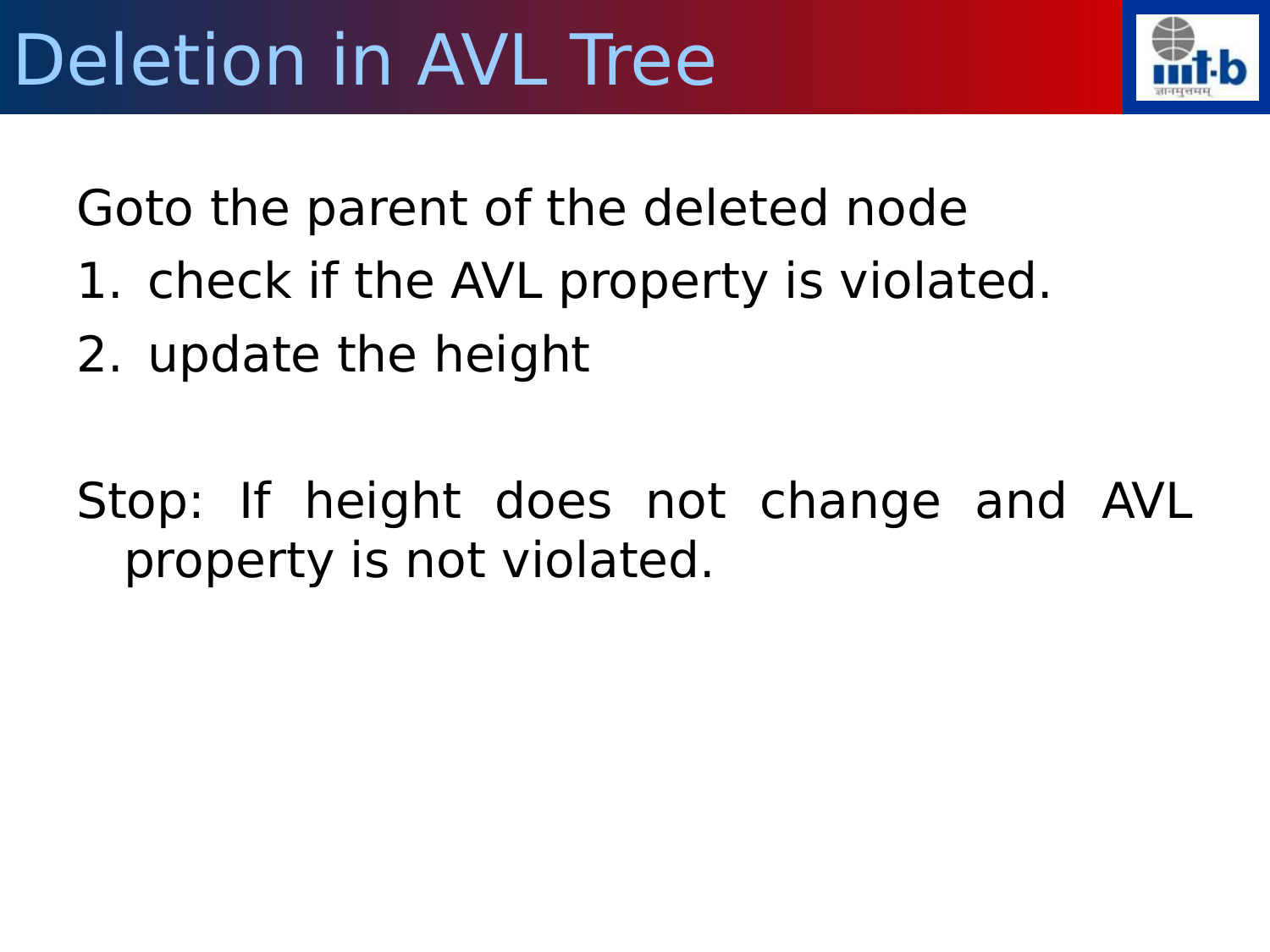

Deletion in AVL Tree
Goto the parent of the deleted node
check if the AVL property is violated.
update the height

Stop: If height does not change and AVL property is not violated.